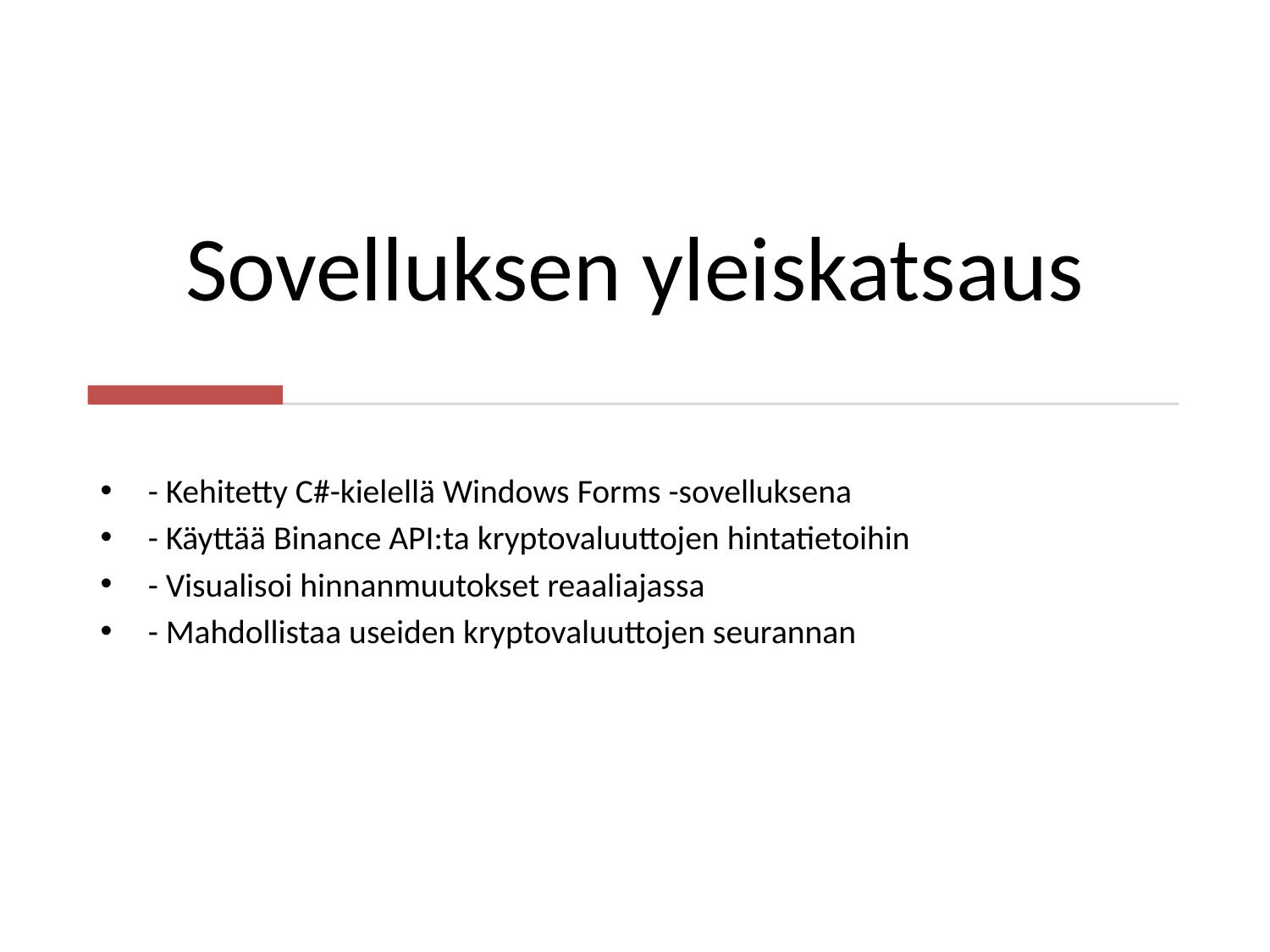

# Sovelluksen yleiskatsaus

- Kehitetty C#-kielellä Windows Forms -sovelluksena
- Käyttää Binance API:ta kryptovaluuttojen hintatietoihin
- Visualisoi hinnanmuutokset reaaliajassa
- Mahdollistaa useiden kryptovaluuttojen seurannan